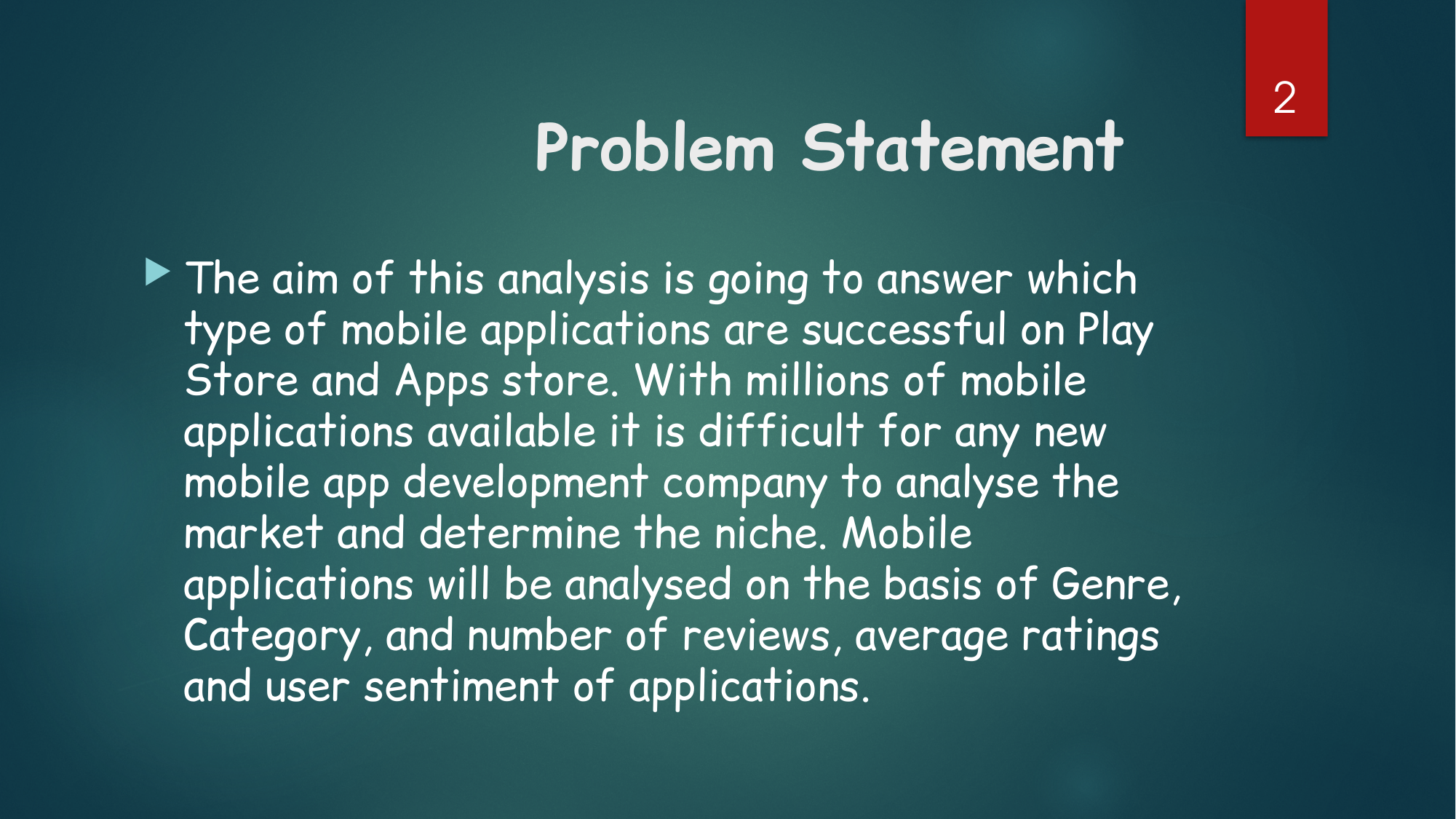

2
# Problem Statement
The aim of this analysis is going to answer which type of mobile applications are successful on Play Store and Apps store. With millions of mobile applications available it is difficult for any new mobile app development company to analyse the market and determine the niche. Mobile applications will be analysed on the basis of Genre, Category, and number of reviews, average ratings and user sentiment of applications.